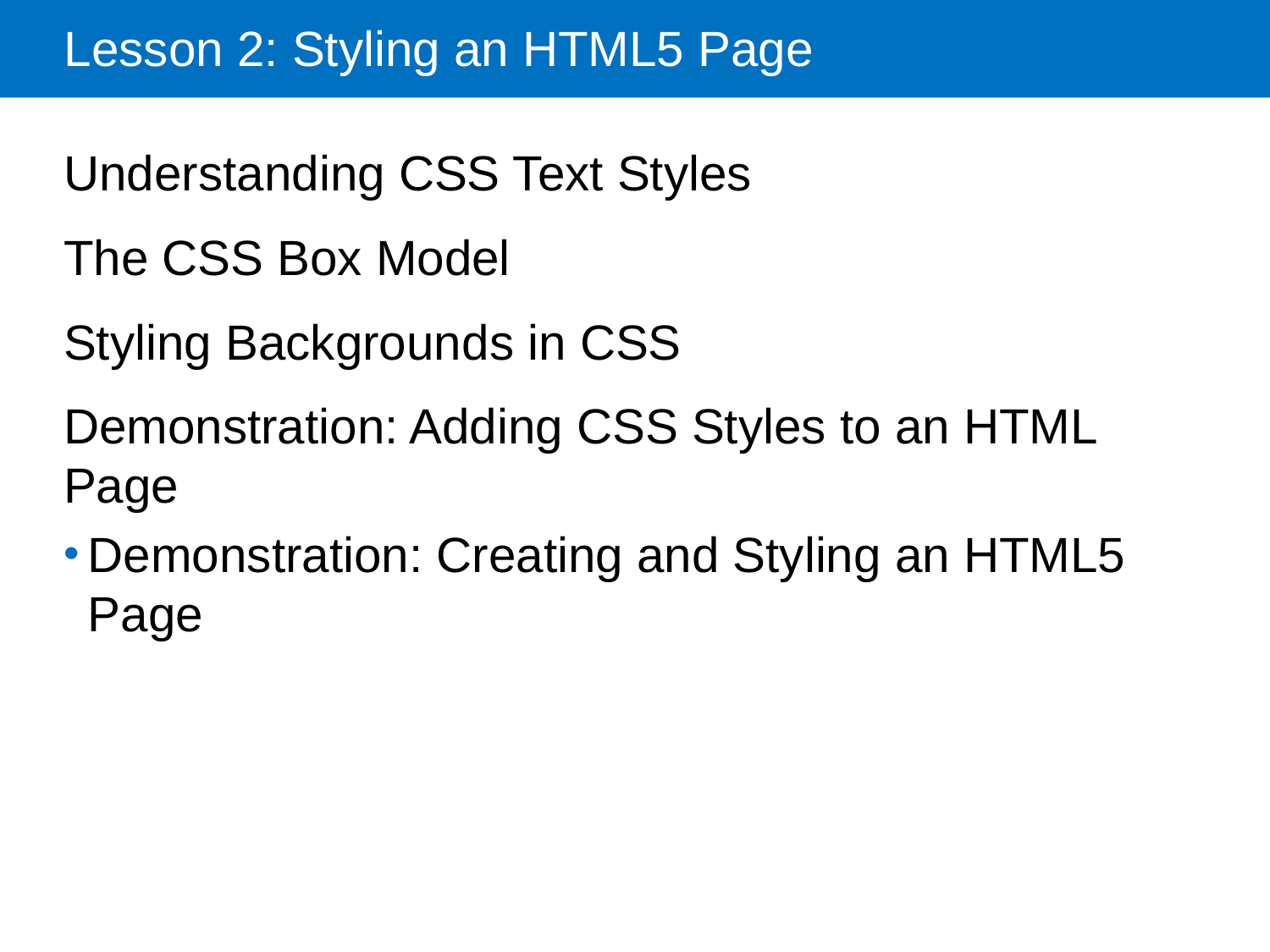

# Lesson 2: Styling an HTML5 Page
Understanding CSS Text Styles
The CSS Box Model
Styling Backgrounds in CSS
Demonstration: Adding CSS Styles to an HTML Page
Demonstration: Creating and Styling an HTML5 Page